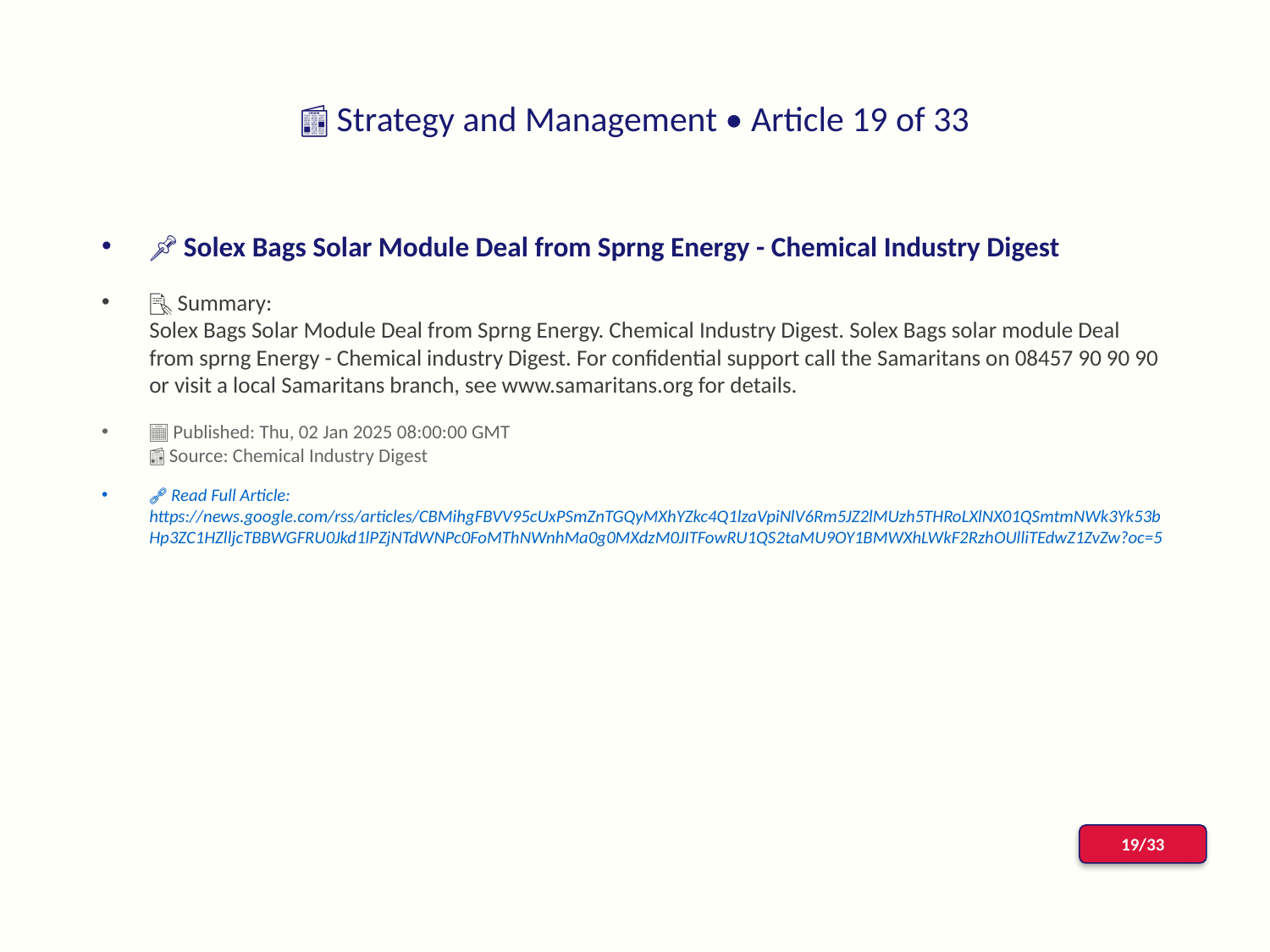

# 📰 Strategy and Management • Article 19 of 33
📌 Solex Bags Solar Module Deal from Sprng Energy - Chemical Industry Digest
📝 Summary:
Solex Bags Solar Module Deal from Sprng Energy. Chemical Industry Digest. Solex Bags solar module Deal from sprng Energy - Chemical industry Digest. For confidential support call the Samaritans on 08457 90 90 90 or visit a local Samaritans branch, see www.samaritans.org for details.
📅 Published: Thu, 02 Jan 2025 08:00:00 GMT
📰 Source: Chemical Industry Digest
🔗 Read Full Article: https://news.google.com/rss/articles/CBMihgFBVV95cUxPSmZnTGQyMXhYZkc4Q1lzaVpiNlV6Rm5JZ2lMUzh5THRoLXlNX01QSmtmNWk3Yk53bHp3ZC1HZlljcTBBWGFRU0Jkd1lPZjNTdWNPc0FoMThNWnhMa0g0MXdzM0JITFowRU1QS2taMU9OY1BMWXhLWkF2RzhOUlliTEdwZ1ZvZw?oc=5
19/33